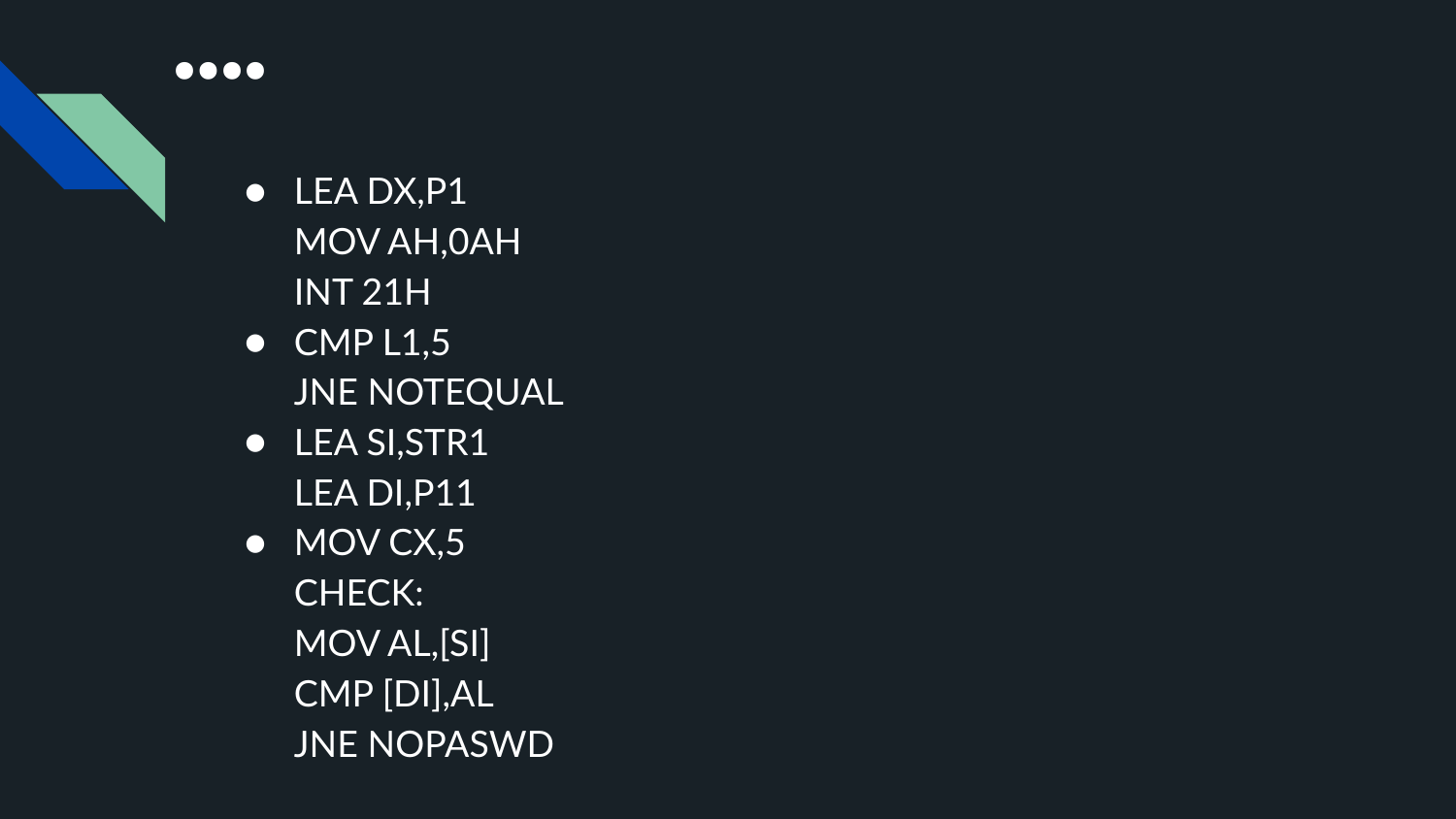

# ….
LEA DX,P1
MOV AH,0AH
INT 21H
CMP L1,5
JNE NOTEQUAL
LEA SI,STR1
LEA DI,P11
MOV CX,5
CHECK:
MOV AL,[SI]
CMP [DI],AL
JNE NOPASWD